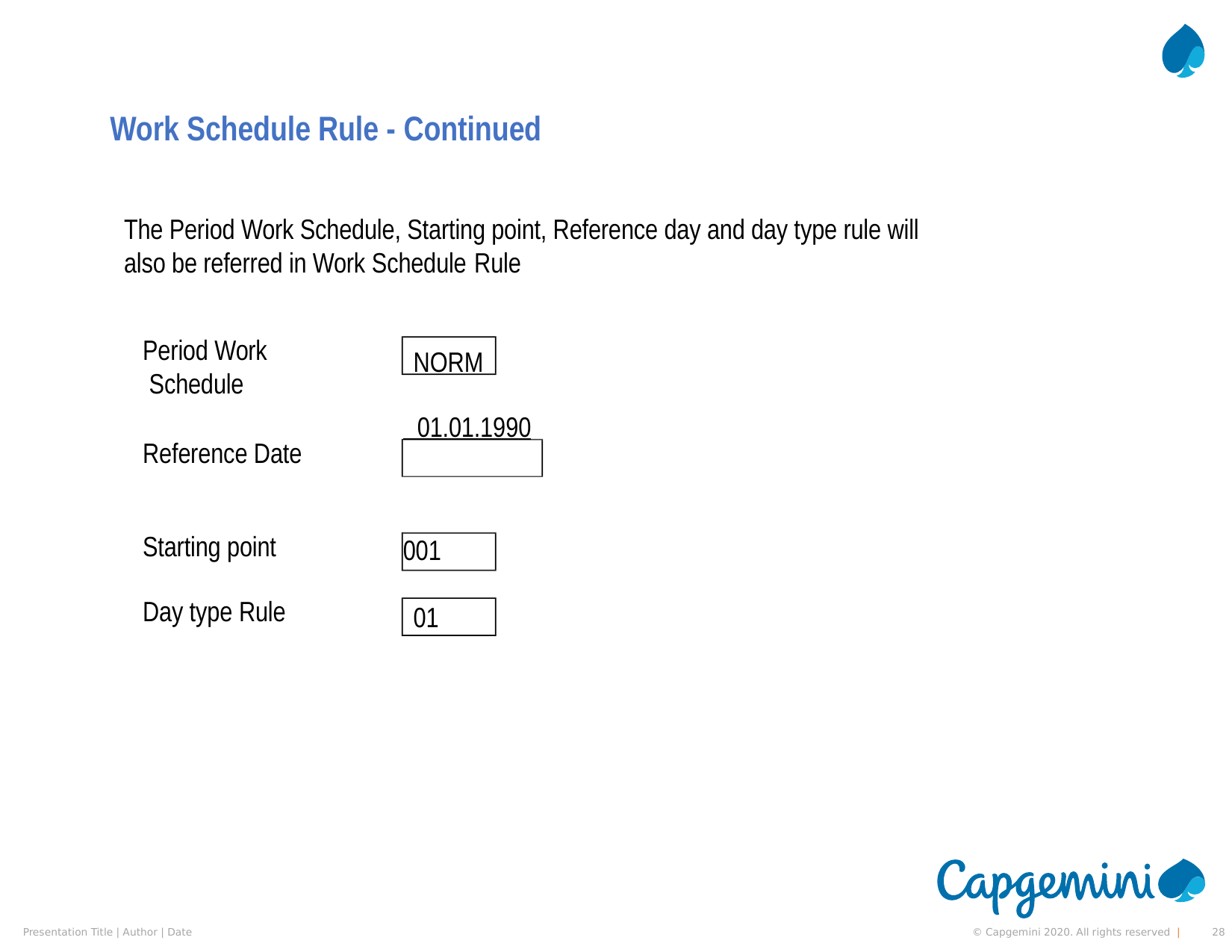

# Work Schedule Rule - Continued
The Period Work Schedule, Starting point, Reference day and day type rule will  also be referred in Work Schedule Rule
Period Work  Schedule

NORM
  01.01.1990
Reference Date

Starting point
001

Day type Rule

01